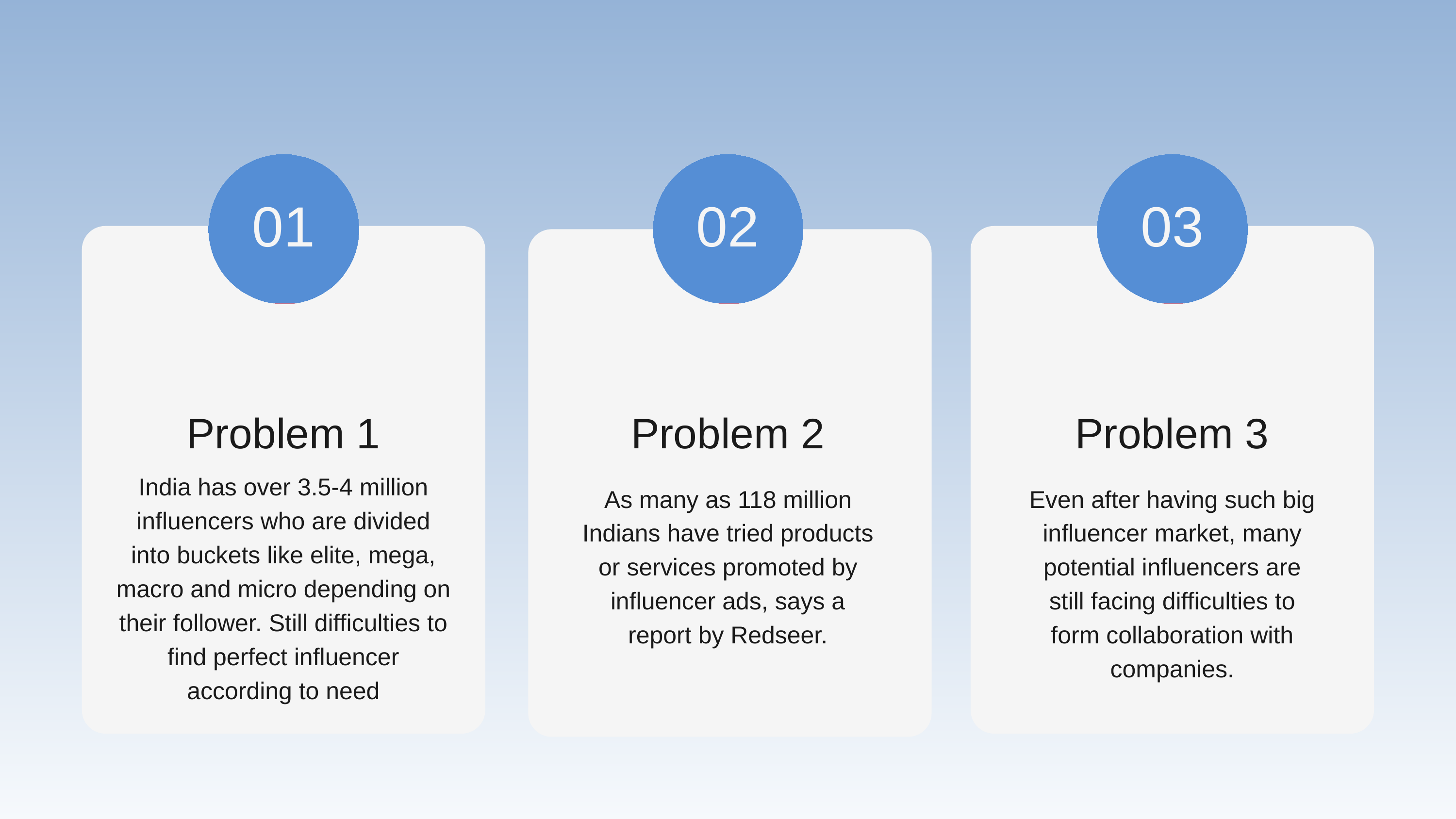

01
02
03

Problem 1
Problem 2
Problem 3
India has over 3.5-4 million influencers who are divided into buckets like elite, mega, macro and micro depending on their follower. Still difficulties to find perfect influencer according to need
As many as 118 million Indians have tried products or services promoted by influencer ads, says a report by Redseer.
Even after having such big influencer market, many potential influencers are still facing difficulties to form collaboration with companies.